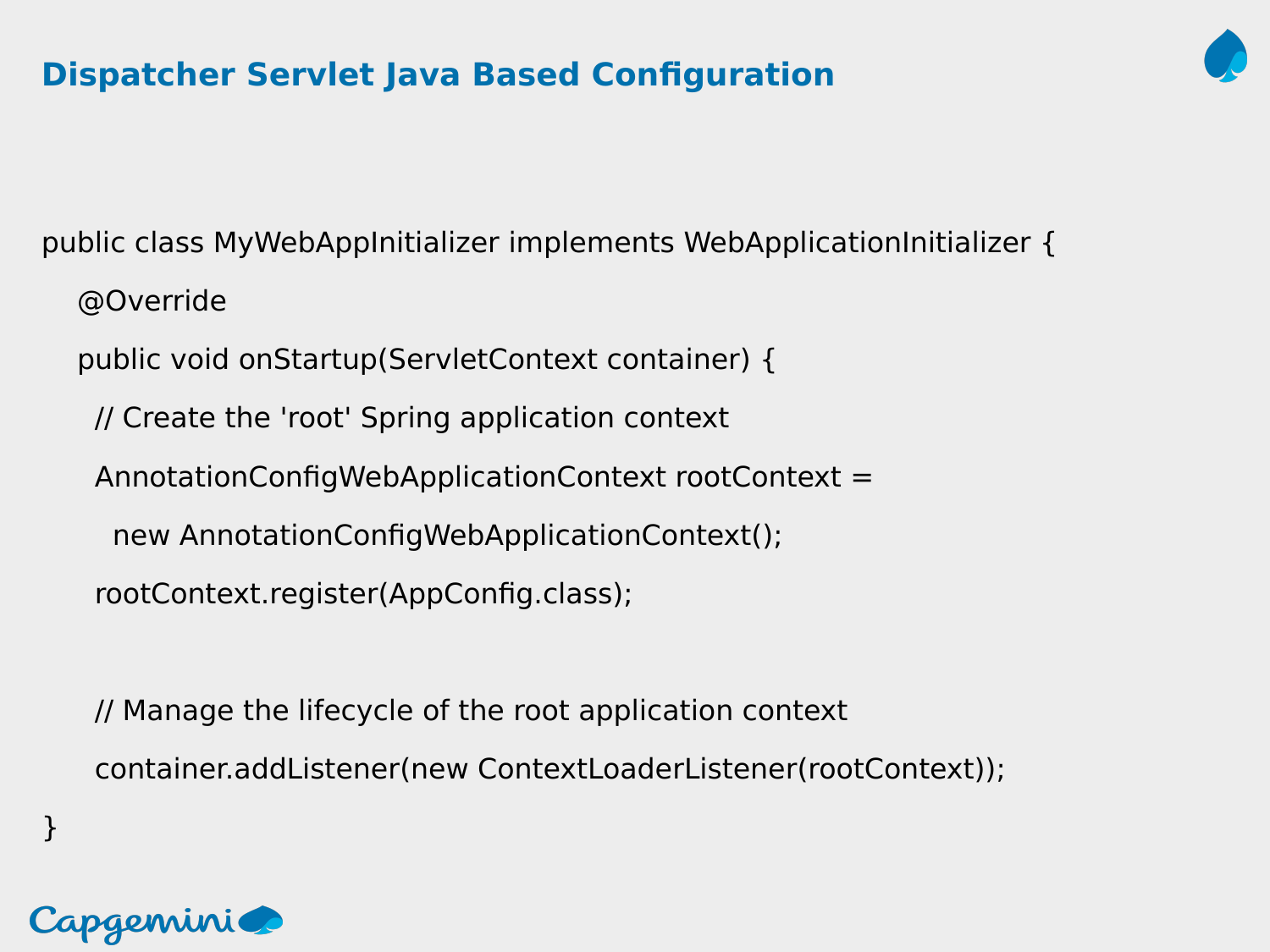

# Dispatcher Servlet Java Based Configuration
public class MyWebAppInitializer implements WebApplicationInitializer {
    @Override
    public void onStartup(ServletContext container) {
      // Create the 'root' Spring application context
      AnnotationConfigWebApplicationContext rootContext =
        new AnnotationConfigWebApplicationContext();
      rootContext.register(AppConfig.class);

      // Manage the lifecycle of the root application context
      container.addListener(new ContextLoaderListener(rootContext));
}